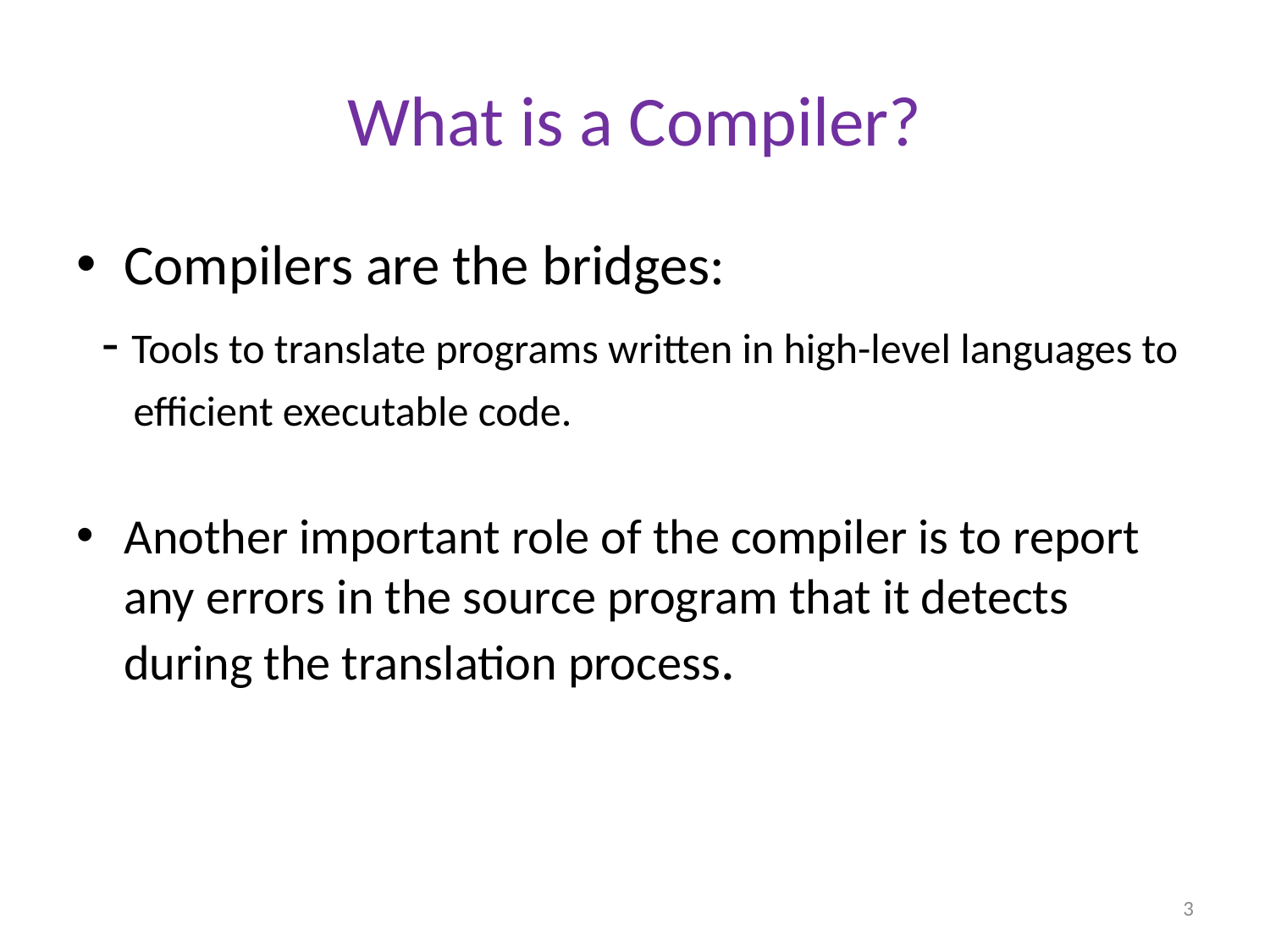

# What is a Compiler?
Compilers are the bridges:
  - Tools to translate programs written in high-level languages to
      efficient executable code.

Another important role of the compiler is to report any errors in the source program that it detects during the translation process.

3